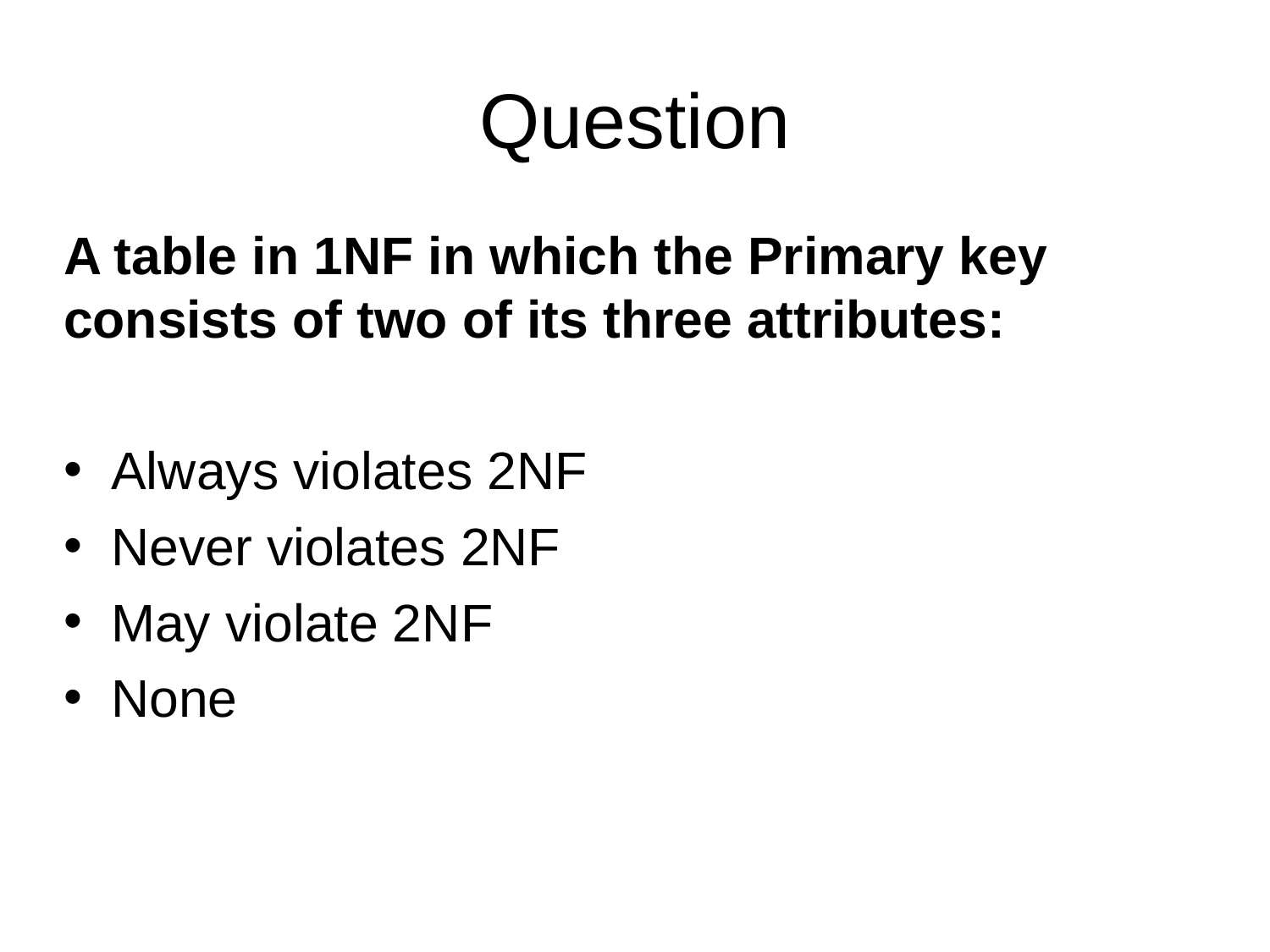

Question
A table in 1NF in which the Primary key consists of two of its three attributes:

Always violates 2NF
Never violates 2NF
May violate 2NF
None